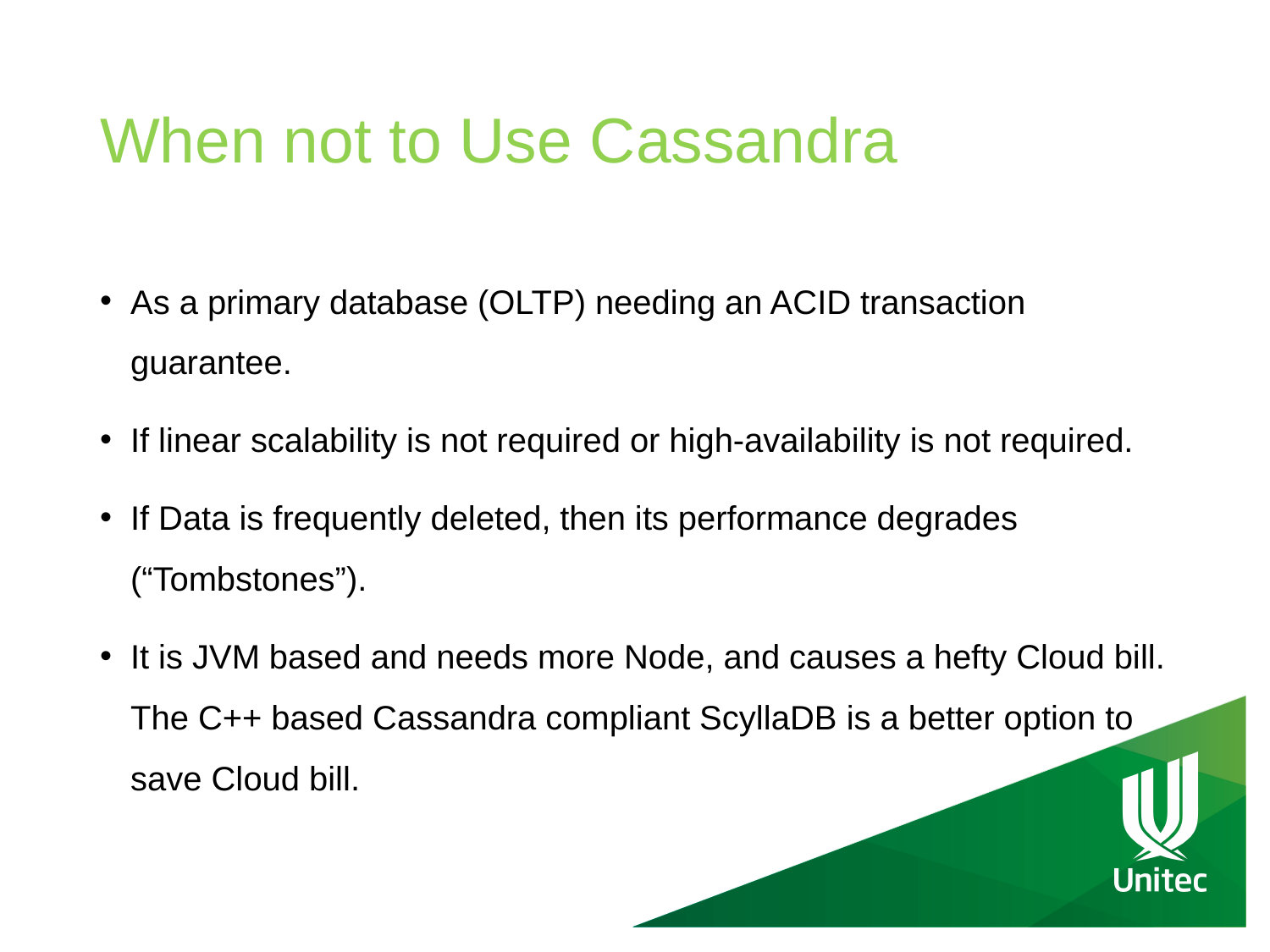

# When not to Use Cassandra
As a primary database (OLTP) needing an ACID transaction guarantee.
If linear scalability is not required or high-availability is not required.
If Data is frequently deleted, then its performance degrades (“Tombstones”).
It is JVM based and needs more Node, and causes a hefty Cloud bill. The C++ based Cassandra compliant ScyllaDB is a better option to save Cloud bill.